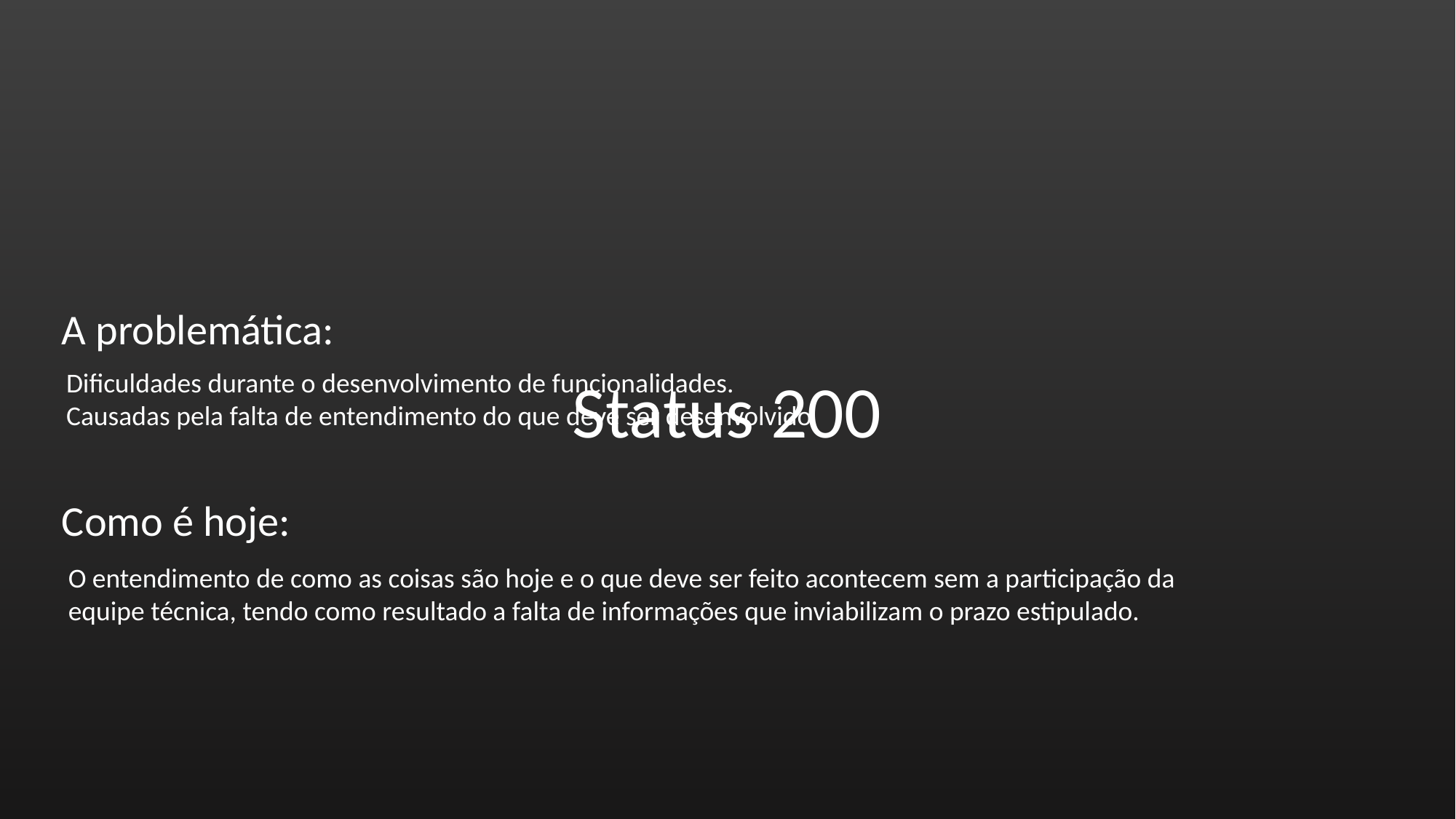

A problemática:
Dificuldades durante o desenvolvimento de funcionalidades.
Causadas pela falta de entendimento do que deve ser desenvolvido
Status 200

Como é hoje:
O entendimento de como as coisas são hoje e o que deve ser feito acontecem sem a participação da
equipe técnica, tendo como resultado a falta de informações que inviabilizam o prazo estipulado.